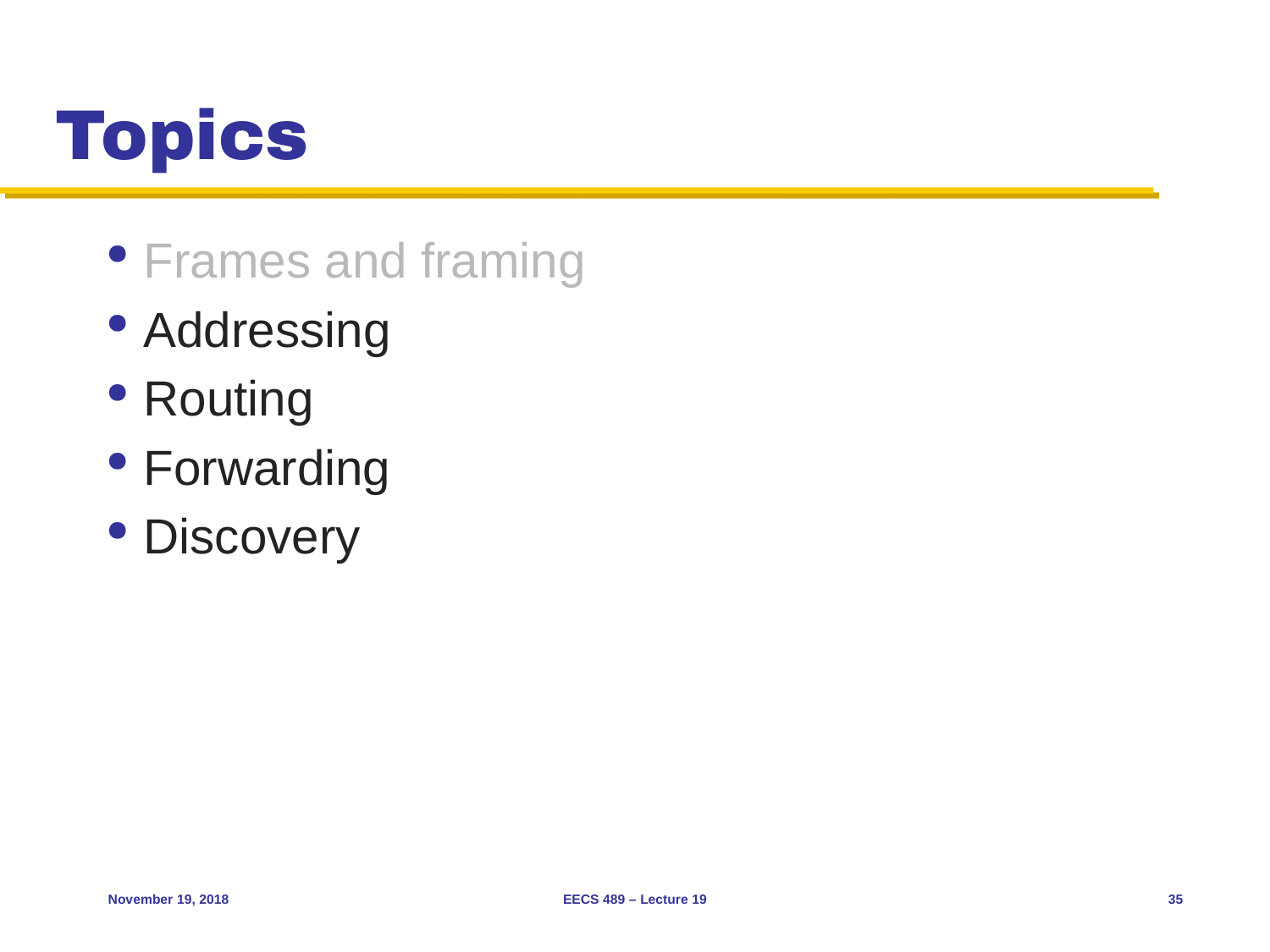

# Topics
Frames and framing
Addressing
Routing
Forwarding
Discovery
November 19, 2018
EECS 489 – Lecture 19
35